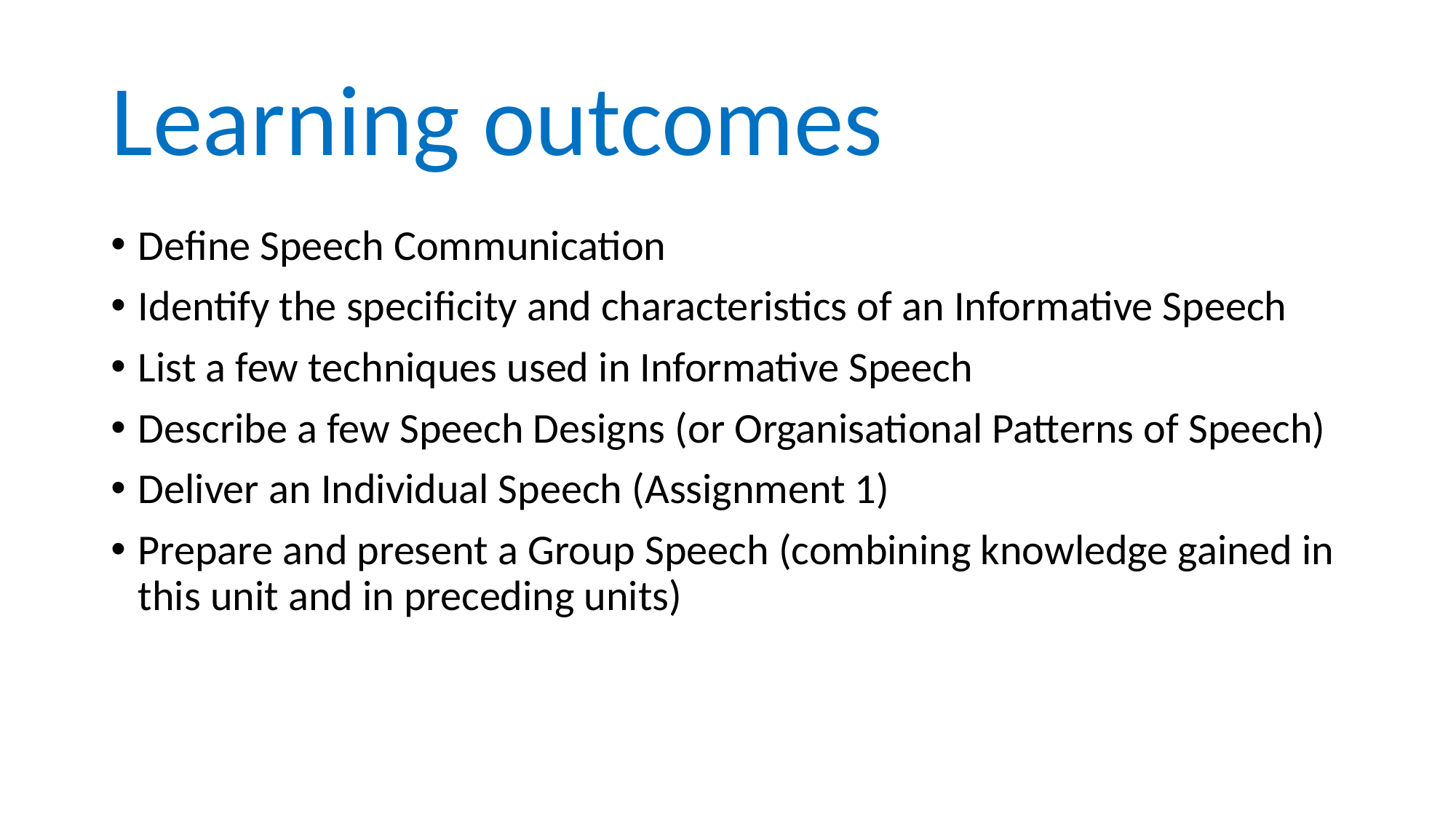

# Learning outcomes
Define Speech Communication
Identify the specificity and characteristics of an Informative Speech
List a few techniques used in Informative Speech
Describe a few Speech Designs (or Organisational Patterns of Speech)
Deliver an Individual Speech (Assignment 1)
Prepare and present a Group Speech (combining knowledge gained in this unit and in preceding units)